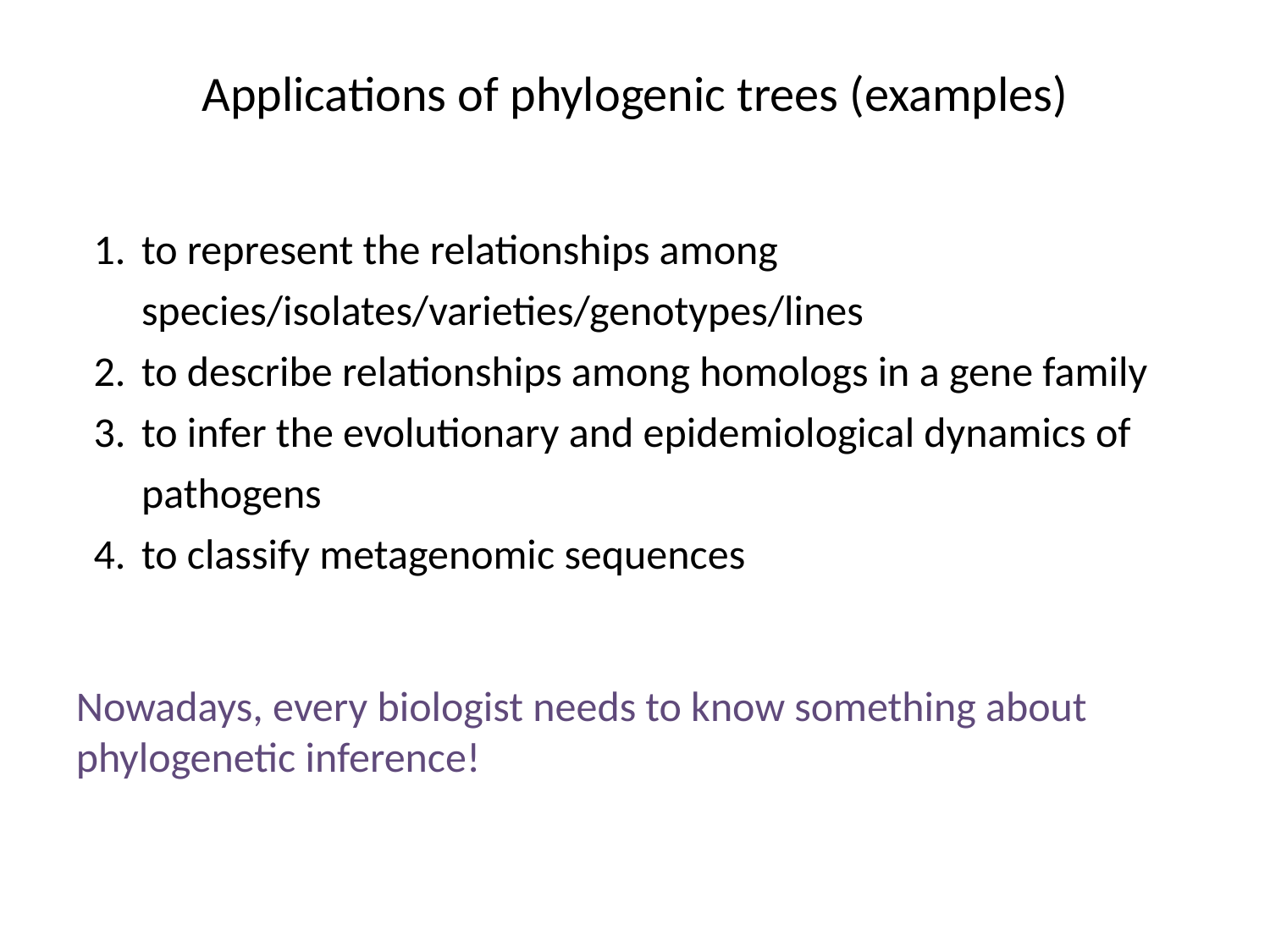

# Applications of phylogenic trees (examples)
to represent the relationships among species/isolates/varieties/genotypes/lines
to describe relationships among homologs in a gene family
to infer the evolutionary and epidemiological dynamics of pathogens
to classify metagenomic sequences
Nowadays, every biologist needs to know something about phylogenetic inference!